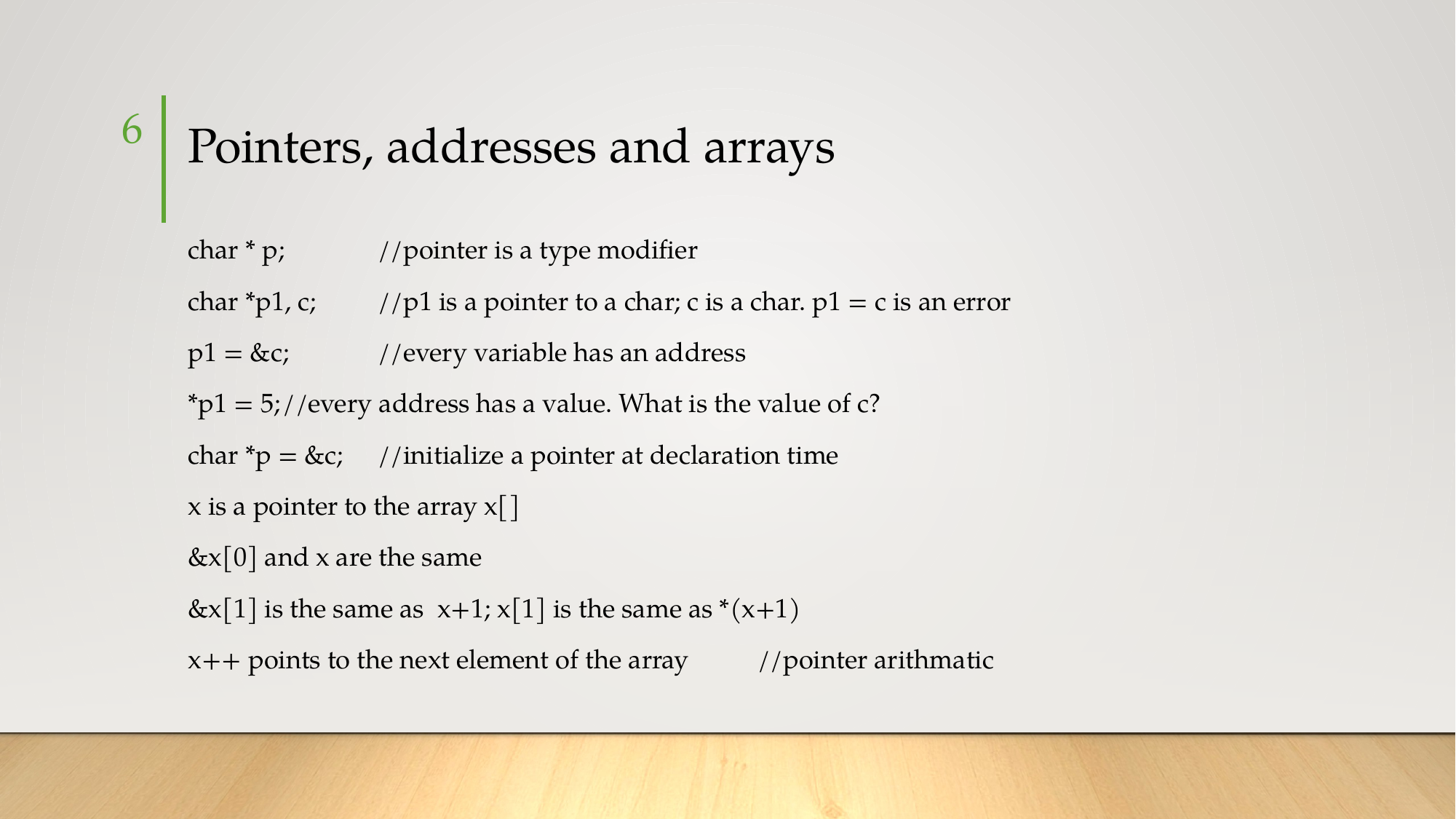

# Pointers, addresses and arrays
6
char * p;	//pointer is a type modifier
char *p1, c;	//p1 is a pointer to a char; c is a char. p1 = c is an error
p1 = &c;		//every variable has an address
*p1 = 5;		//every address has a value. What is the value of c?
char *p = &c;	//initialize a pointer at declaration time
x is a pointer to the array x[]
&x[0] and x are the same
&x[1] is the same as  x+1; x[1] is the same as *(x+1)
x++ points to the next element of the array		//pointer arithmatic